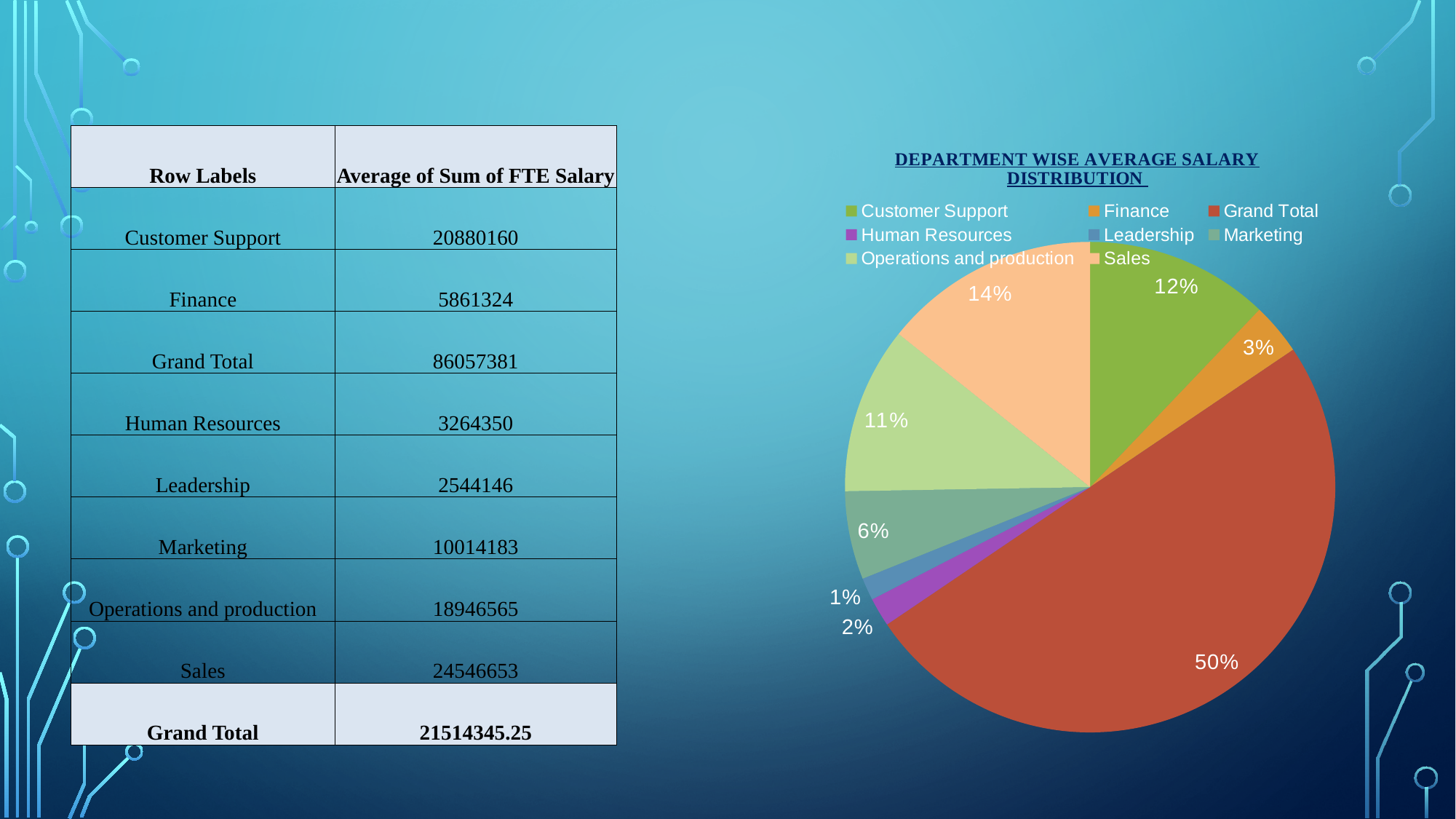

| Row Labels | Average of Sum of FTE Salary |
| --- | --- |
| Customer Support | 20880160 |
| Finance | 5861324 |
| Grand Total | 86057381 |
| Human Resources | 3264350 |
| Leadership | 2544146 |
| Marketing | 10014183 |
| Operations and production | 18946565 |
| Sales | 24546653 |
| Grand Total | 21514345.25 |

### Chart: DEPARTMENT WISE AVERAGE SALARY DISTRIBUTION

| Category | Total |
|---|---|
| Customer Support | 20880160.0 |
| Finance | 5861324.0 |
| Grand Total | 86057381.0 |
| Human Resources | 3264350.0 |
| Leadership | 2544146.0 |
| Marketing | 10014183.0 |
| Operations and production | 18946565.0 |
| Sales | 24546653.0 |